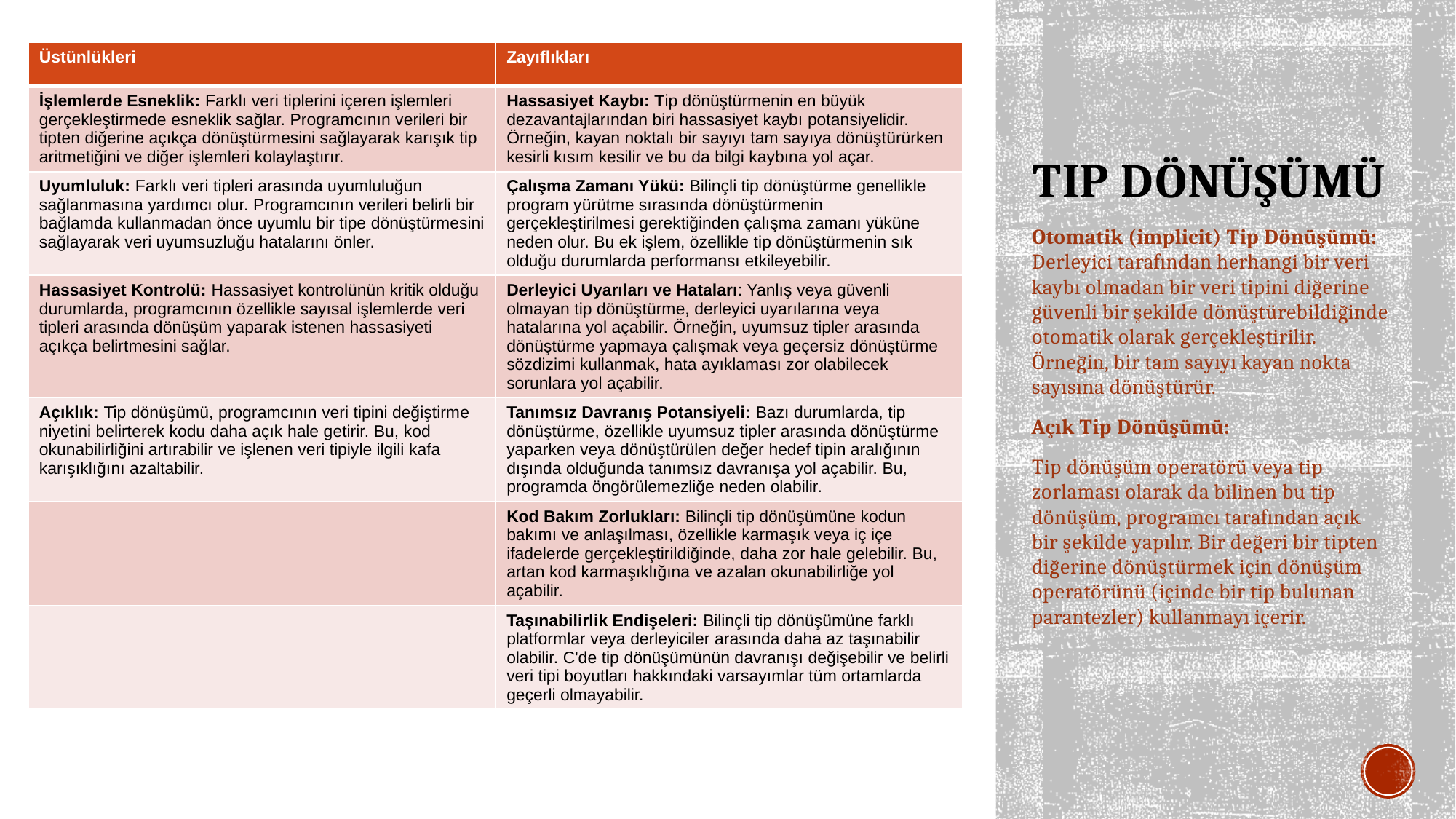

| Üstünlükleri | Zayıflıkları |
| --- | --- |
| İşlemlerde Esneklik: Farklı veri tiplerini içeren işlemleri gerçekleştirmede esneklik sağlar. Programcının verileri bir tipten diğerine açıkça dönüştürmesini sağlayarak karışık tip aritmetiğini ve diğer işlemleri kolaylaştırır. | Hassasiyet Kaybı: Tip dönüştürmenin en büyük dezavantajlarından biri hassasiyet kaybı potansiyelidir. Örneğin, kayan noktalı bir sayıyı tam sayıya dönüştürürken kesirli kısım kesilir ve bu da bilgi kaybına yol açar. |
| Uyumluluk: Farklı veri tipleri arasında uyumluluğun sağlanmasına yardımcı olur. Programcının verileri belirli bir bağlamda kullanmadan önce uyumlu bir tipe dönüştürmesini sağlayarak veri uyumsuzluğu hatalarını önler. | Çalışma Zamanı Yükü: Bilinçli tip dönüştürme genellikle program yürütme sırasında dönüştürmenin gerçekleştirilmesi gerektiğinden çalışma zamanı yüküne neden olur. Bu ek işlem, özellikle tip dönüştürmenin sık olduğu durumlarda performansı etkileyebilir. |
| Hassasiyet Kontrolü: Hassasiyet kontrolünün kritik olduğu durumlarda, programcının özellikle sayısal işlemlerde veri tipleri arasında dönüşüm yaparak istenen hassasiyeti açıkça belirtmesini sağlar. | Derleyici Uyarıları ve Hataları: Yanlış veya güvenli olmayan tip dönüştürme, derleyici uyarılarına veya hatalarına yol açabilir. Örneğin, uyumsuz tipler arasında dönüştürme yapmaya çalışmak veya geçersiz dönüştürme sözdizimi kullanmak, hata ayıklaması zor olabilecek sorunlara yol açabilir. |
| Açıklık: Tip dönüşümü, programcının veri tipini değiştirme niyetini belirterek kodu daha açık hale getirir. Bu, kod okunabilirliğini artırabilir ve işlenen veri tipiyle ilgili kafa karışıklığını azaltabilir. | Tanımsız Davranış Potansiyeli: Bazı durumlarda, tip dönüştürme, özellikle uyumsuz tipler arasında dönüştürme yaparken veya dönüştürülen değer hedef tipin aralığının dışında olduğunda tanımsız davranışa yol açabilir. Bu, programda öngörülemezliğe neden olabilir. |
|  | Kod Bakım Zorlukları: Bilinçli tip dönüşümüne kodun bakımı ve anlaşılması, özellikle karmaşık veya iç içe ifadelerde gerçekleştirildiğinde, daha zor hale gelebilir. Bu, artan kod karmaşıklığına ve azalan okunabilirliğe yol açabilir. |
|  | Taşınabilirlik Endişeleri: Bilinçli tip dönüşümüne farklı platformlar veya derleyiciler arasında daha az taşınabilir olabilir. C'de tip dönüşümünün davranışı değişebilir ve belirli veri tipi boyutları hakkındaki varsayımlar tüm ortamlarda geçerli olmayabilir. |
# TIP DÖNÜŞÜMÜ
Otomatik (implicit) Tip Dönüşümü: Derleyici tarafından herhangi bir veri kaybı olmadan bir veri tipini diğerine güvenli bir şekilde dönüştürebildiğinde otomatik olarak gerçekleştirilir. Örneğin, bir tam sayıyı kayan nokta sayısına dönüştürür.
Açık Tip Dönüşümü:
Tip dönüşüm operatörü veya tip zorlaması olarak da bilinen bu tip dönüşüm, programcı tarafından açık bir şekilde yapılır. Bir değeri bir tipten diğerine dönüştürmek için dönüşüm operatörünü (içinde bir tip bulunan parantezler) kullanmayı içerir.